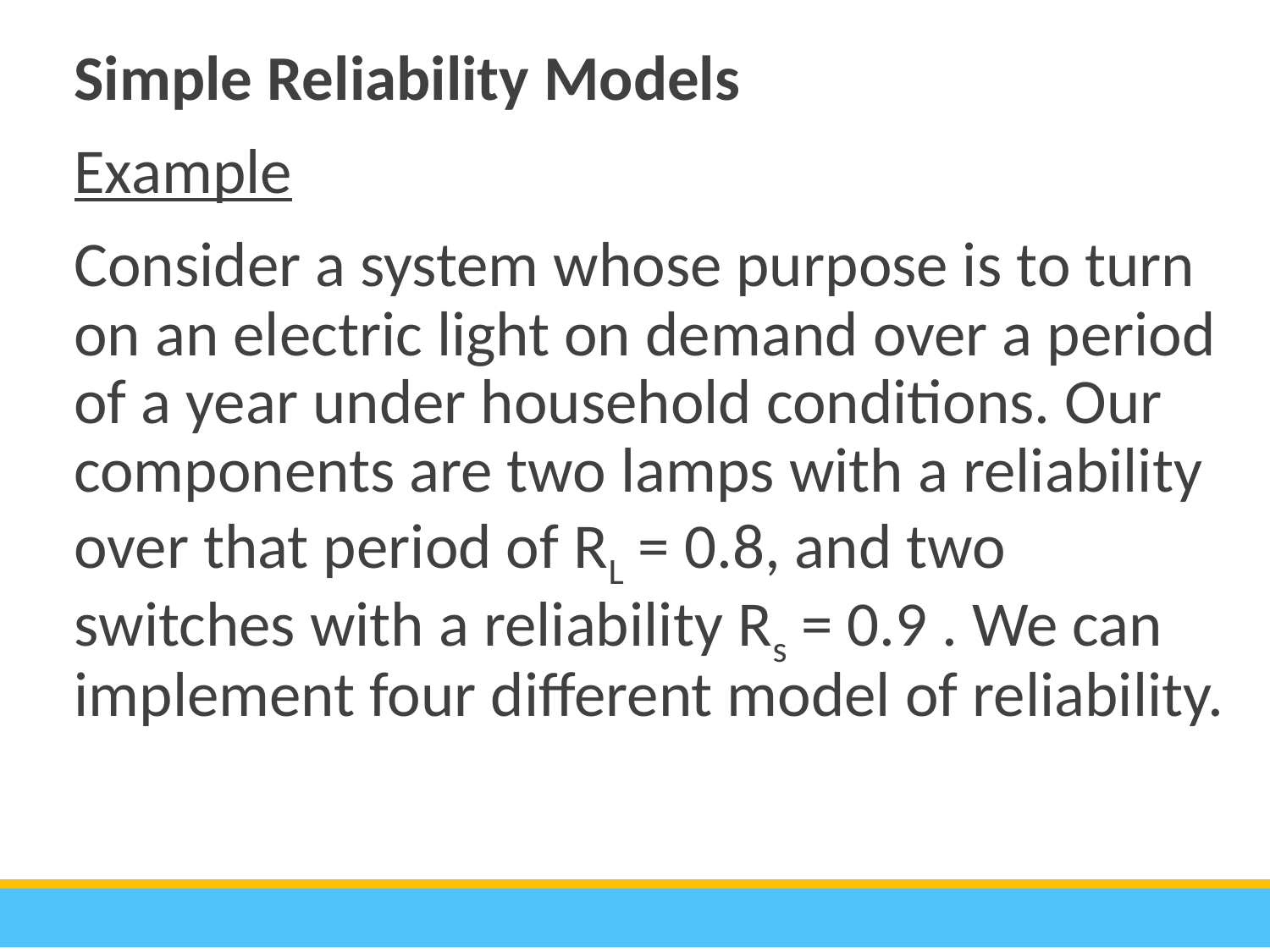

Simple Reliability Models
Example
Consider a system whose purpose is to turn on an electric light on demand over a period of a year under household conditions. Our components are two lamps with a reliability over that period of RL = 0.8, and two switches with a reliability Rs = 0.9 . We can implement four different model of reliability.